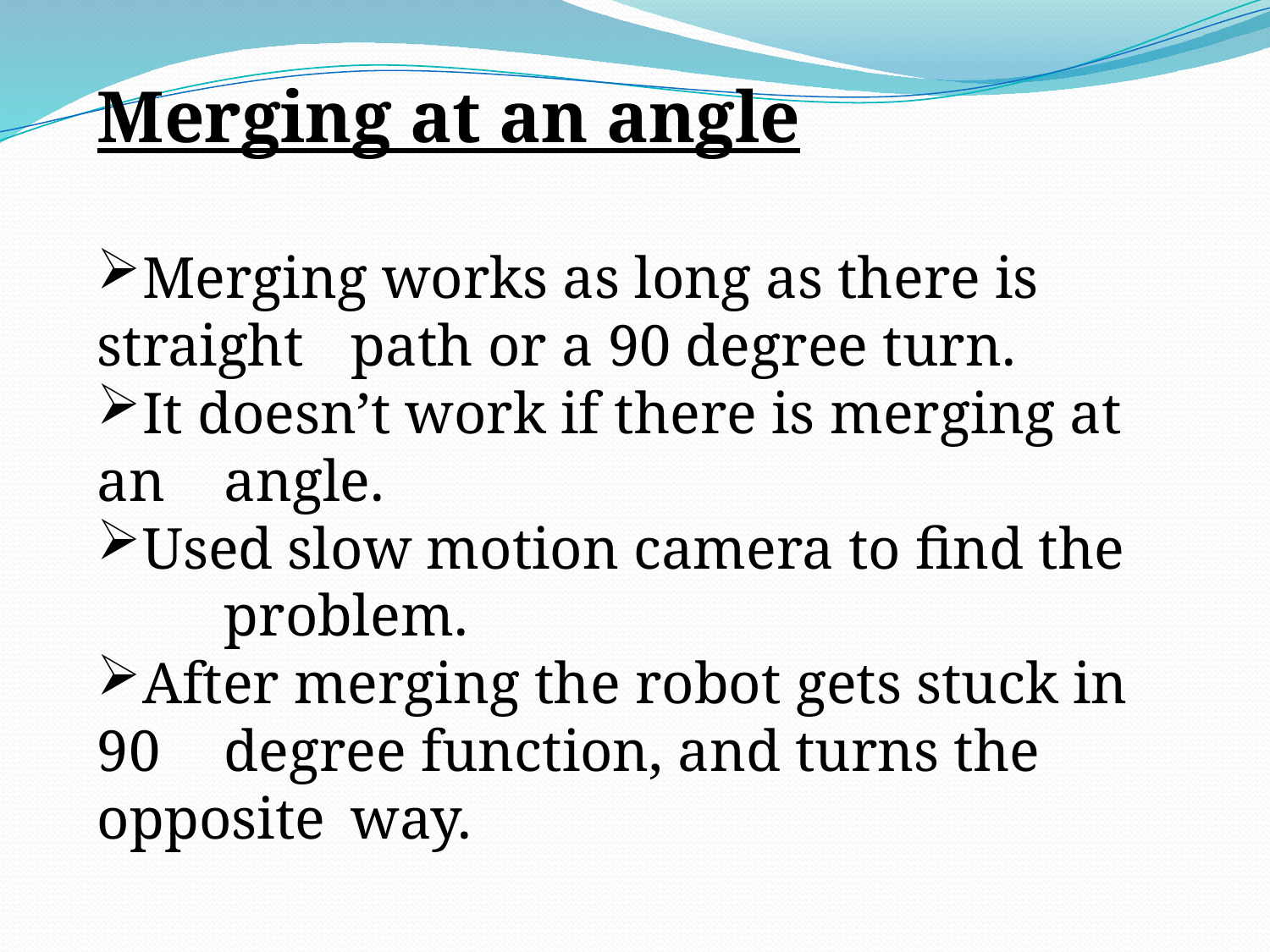

Merging at an angle

Merging works as long as there is straight 	path or a 90 degree turn.
It doesn’t work if there is merging at an 	angle.
Used slow motion camera to find the 	problem.
After merging the robot gets stuck in 90 	degree function, and turns the opposite 	way.